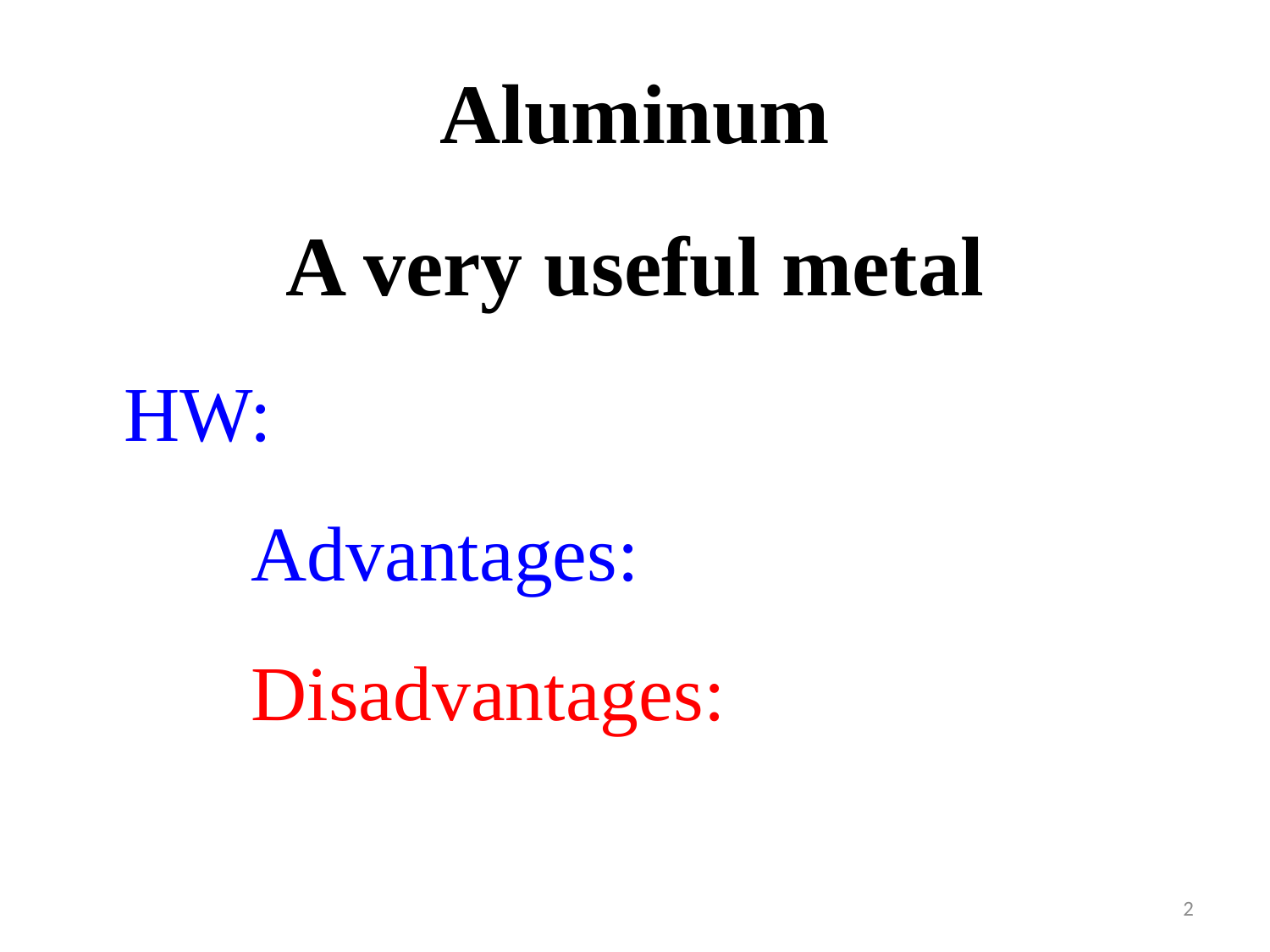

Aluminum
A very useful metal
HW:
	Advantages:
	Disadvantages:
2